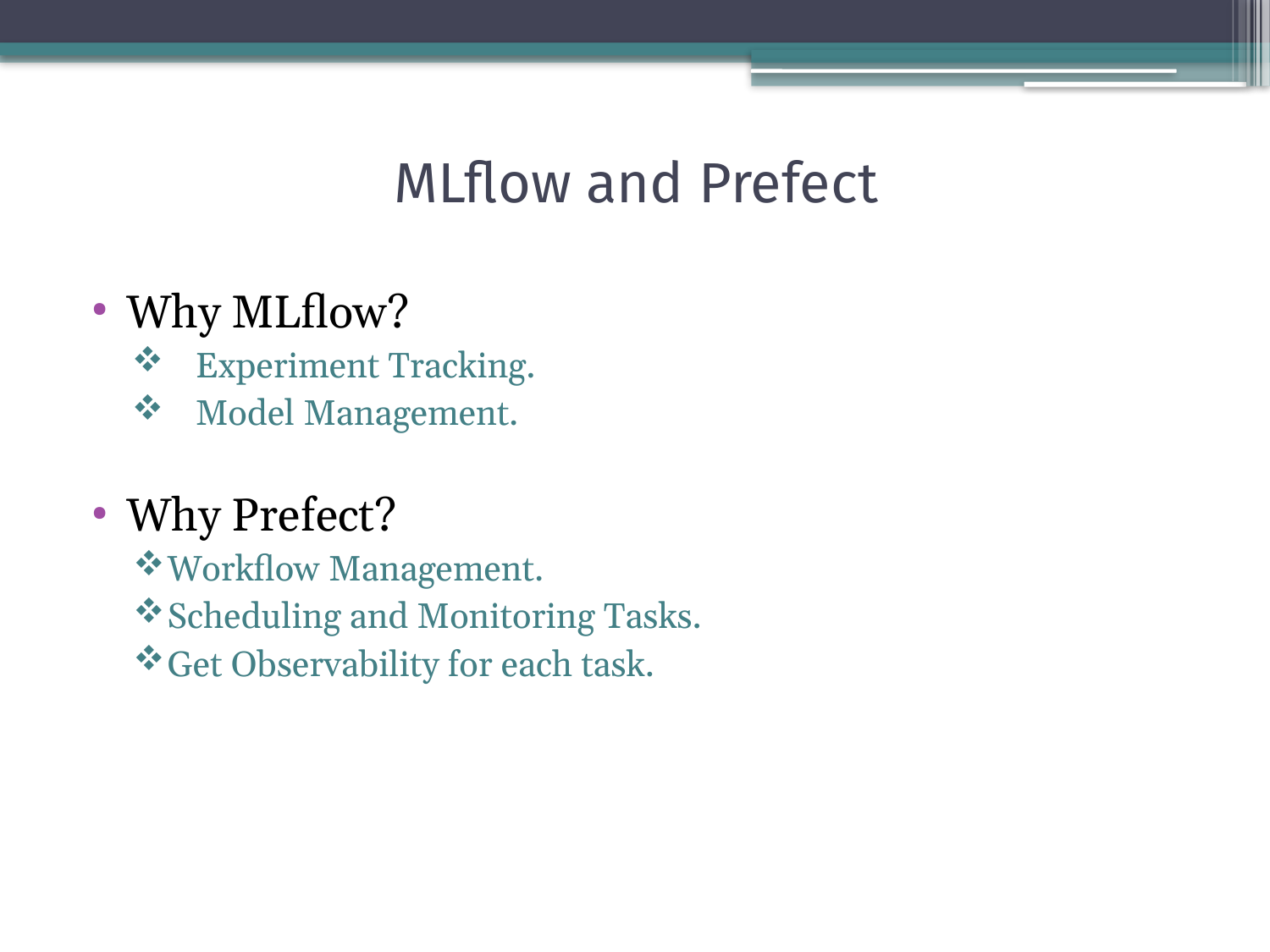

# MLflow and Prefect
Why MLflow?
Experiment Tracking.
Model Management.

Why Prefect?
Workflow Management.
Scheduling and Monitoring Tasks.
Get Observability for each task.